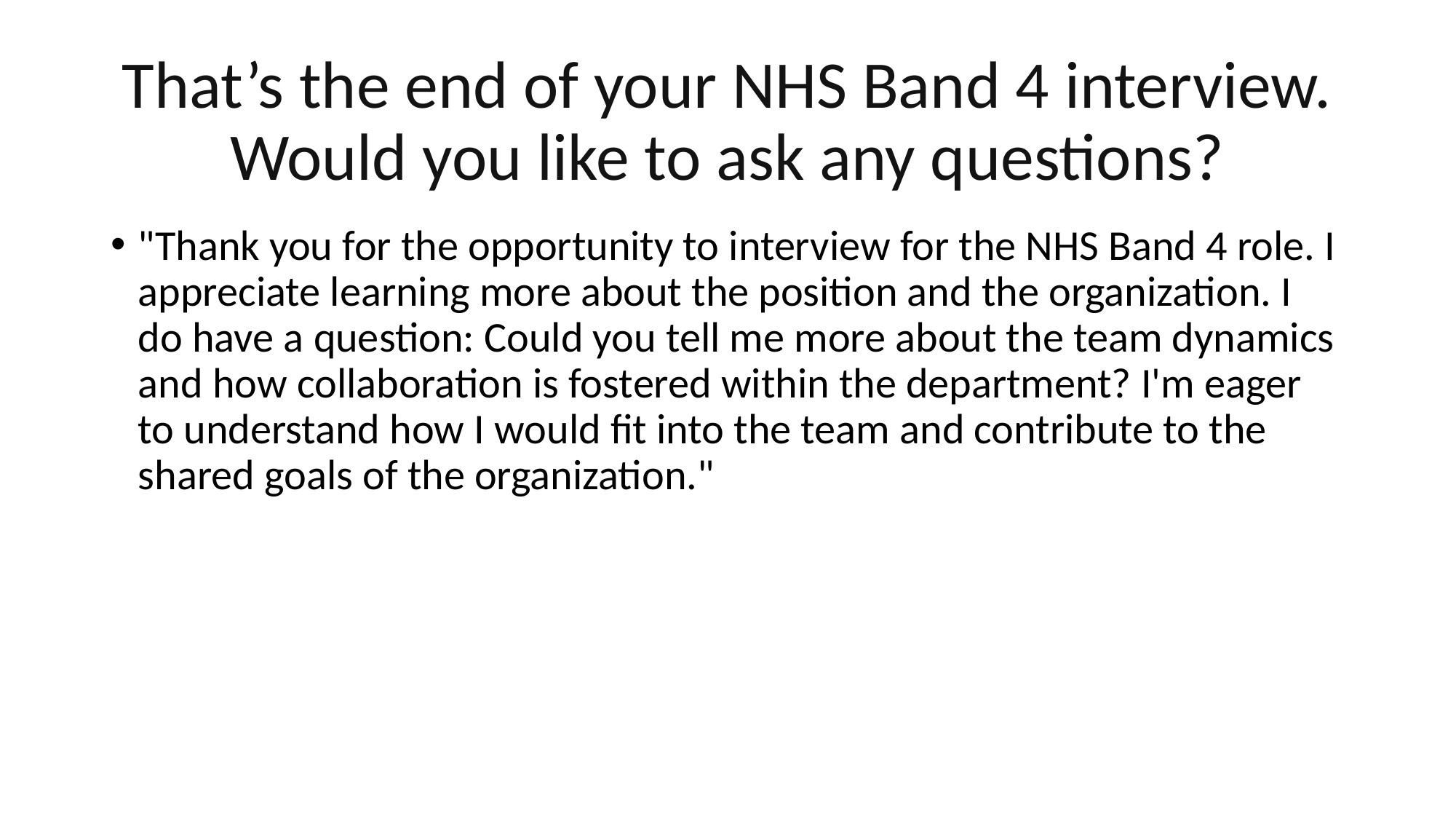

# That’s the end of your NHS Band 4 interview. Would you like to ask any questions?
"Thank you for the opportunity to interview for the NHS Band 4 role. I appreciate learning more about the position and the organization. I do have a question: Could you tell me more about the team dynamics and how collaboration is fostered within the department? I'm eager to understand how I would fit into the team and contribute to the shared goals of the organization."